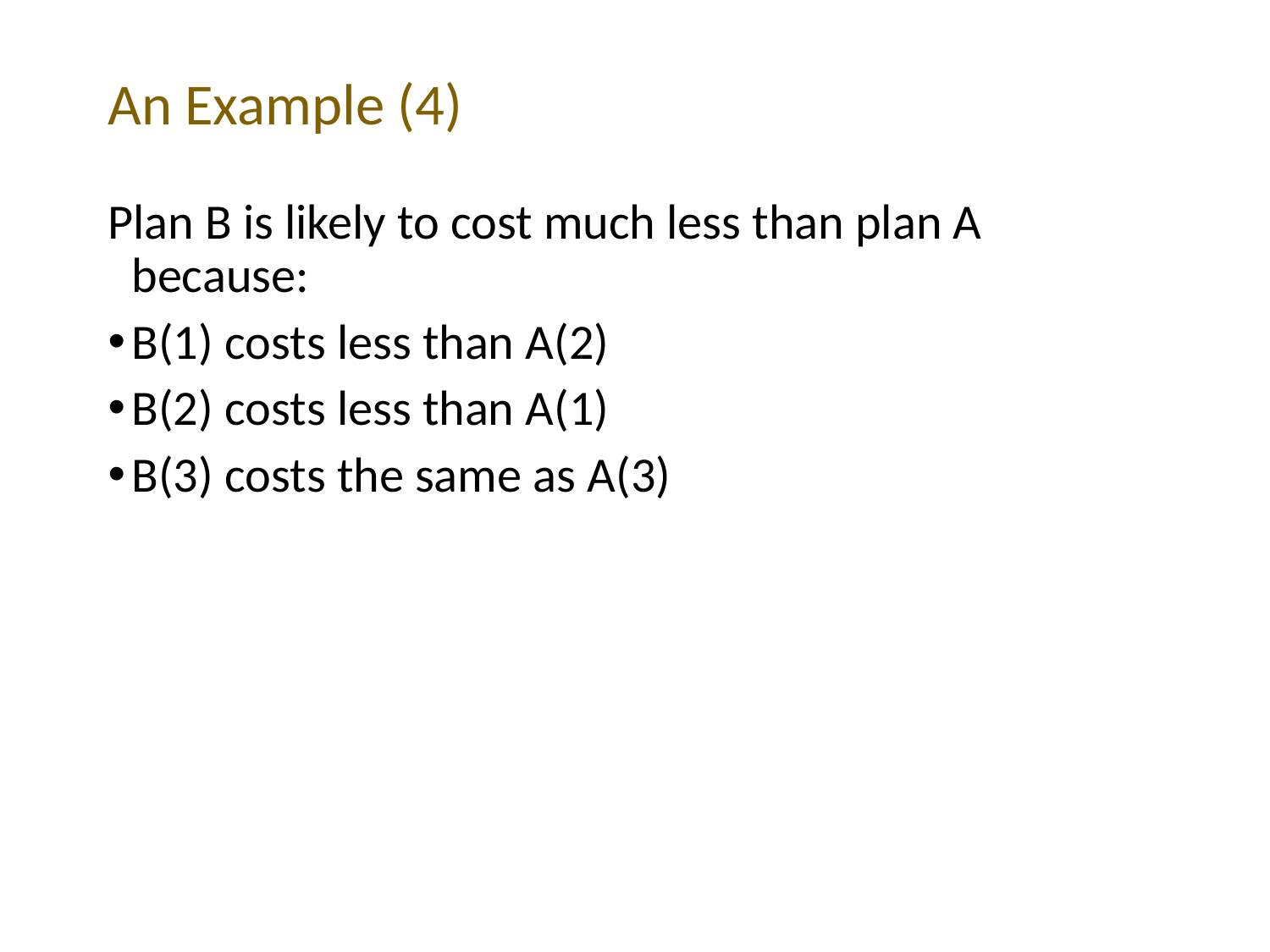

# An Example (4)
Plan B is likely to cost much less than plan A because:
B(1) costs less than A(2)
B(2) costs less than A(1)
B(3) costs the same as A(3)